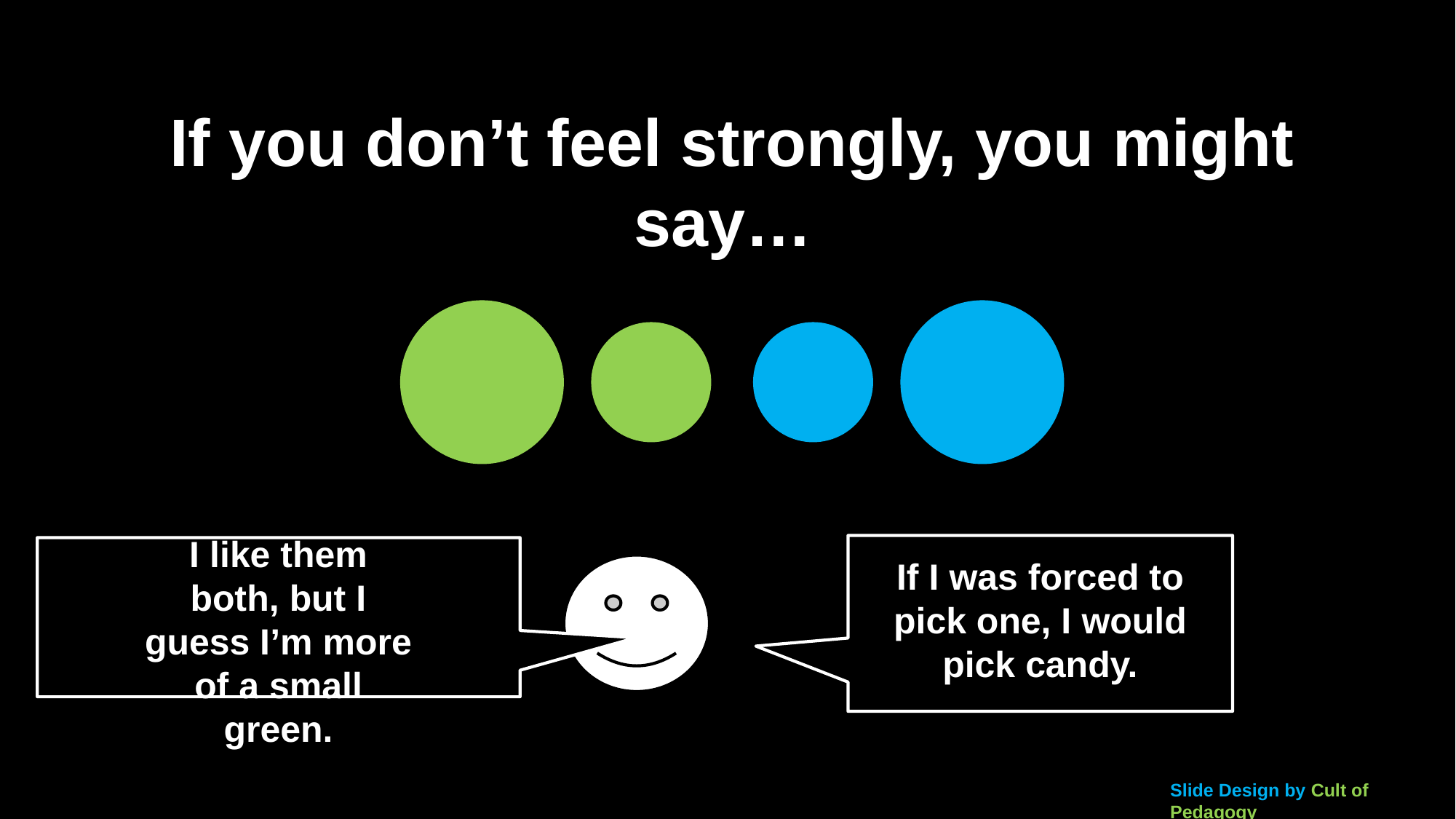

If you don’t feel strongly, you might say…

I like them both, but I guess I’m more of a small green.

If I was forced to pick one, I would pick candy.